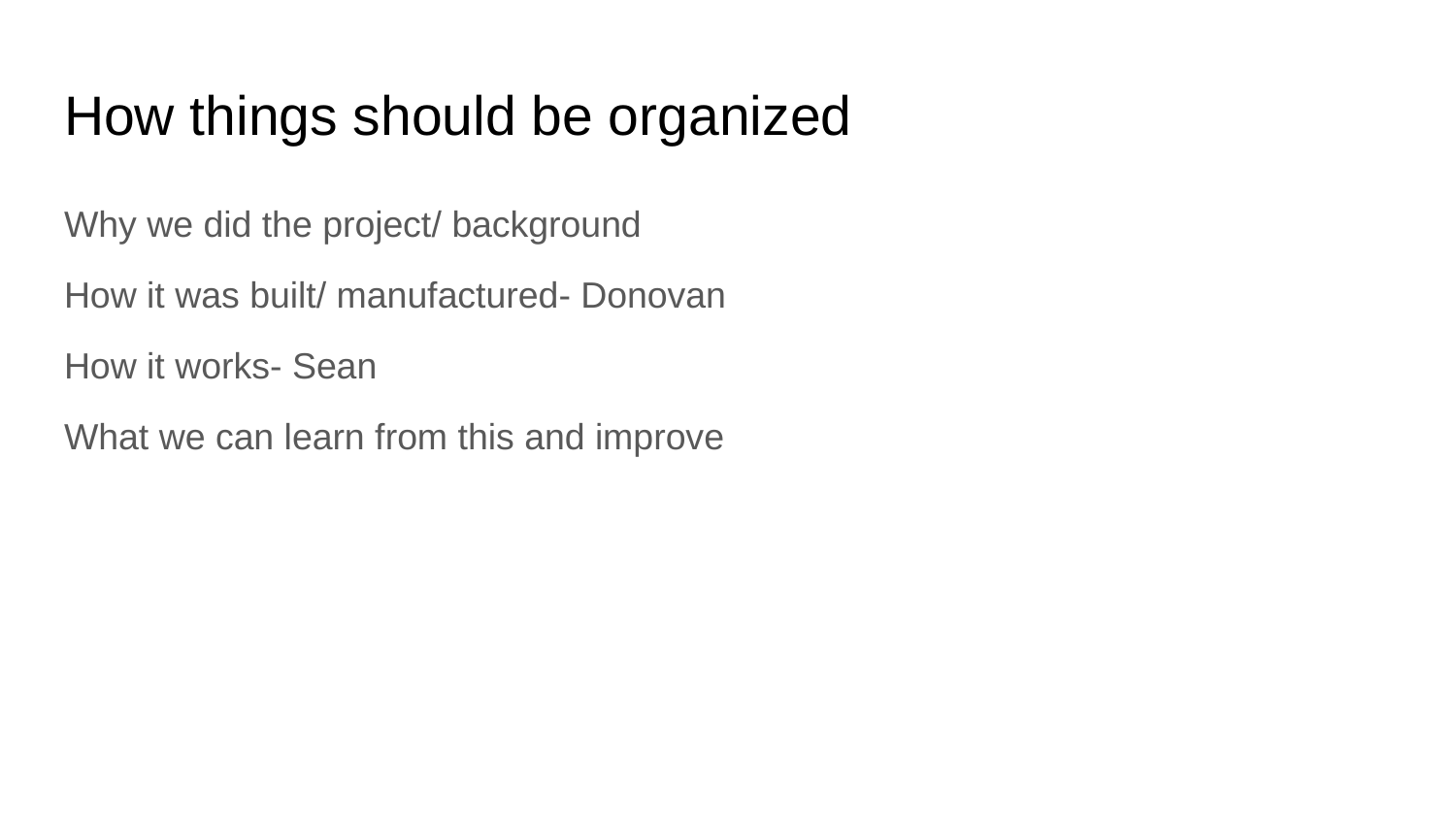

# How things should be organized
Why we did the project/ background
How it was built/ manufactured- Donovan
How it works- Sean
What we can learn from this and improve